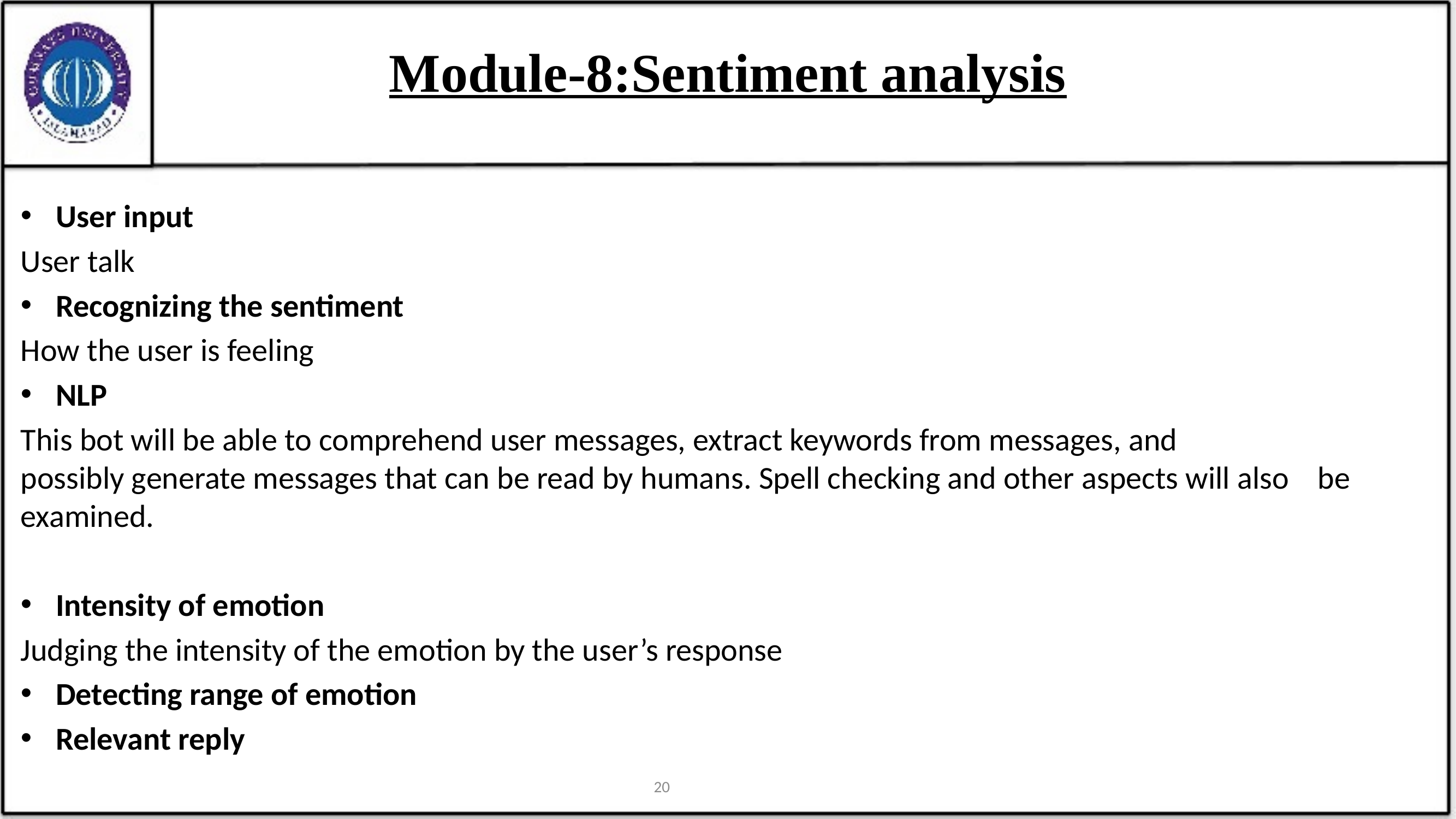

# Module-8:Sentiment analysis
User input
User talk
Recognizing the sentiment
How the user is feeling
NLP
This bot will be able to comprehend user messages, extract keywords from messages, and              possibly generate messages that can be read by humans. Spell checking and other aspects will also    be examined.

Intensity of emotion
Judging the intensity of the emotion by the user’s response
Detecting range of emotion
Relevant reply

20